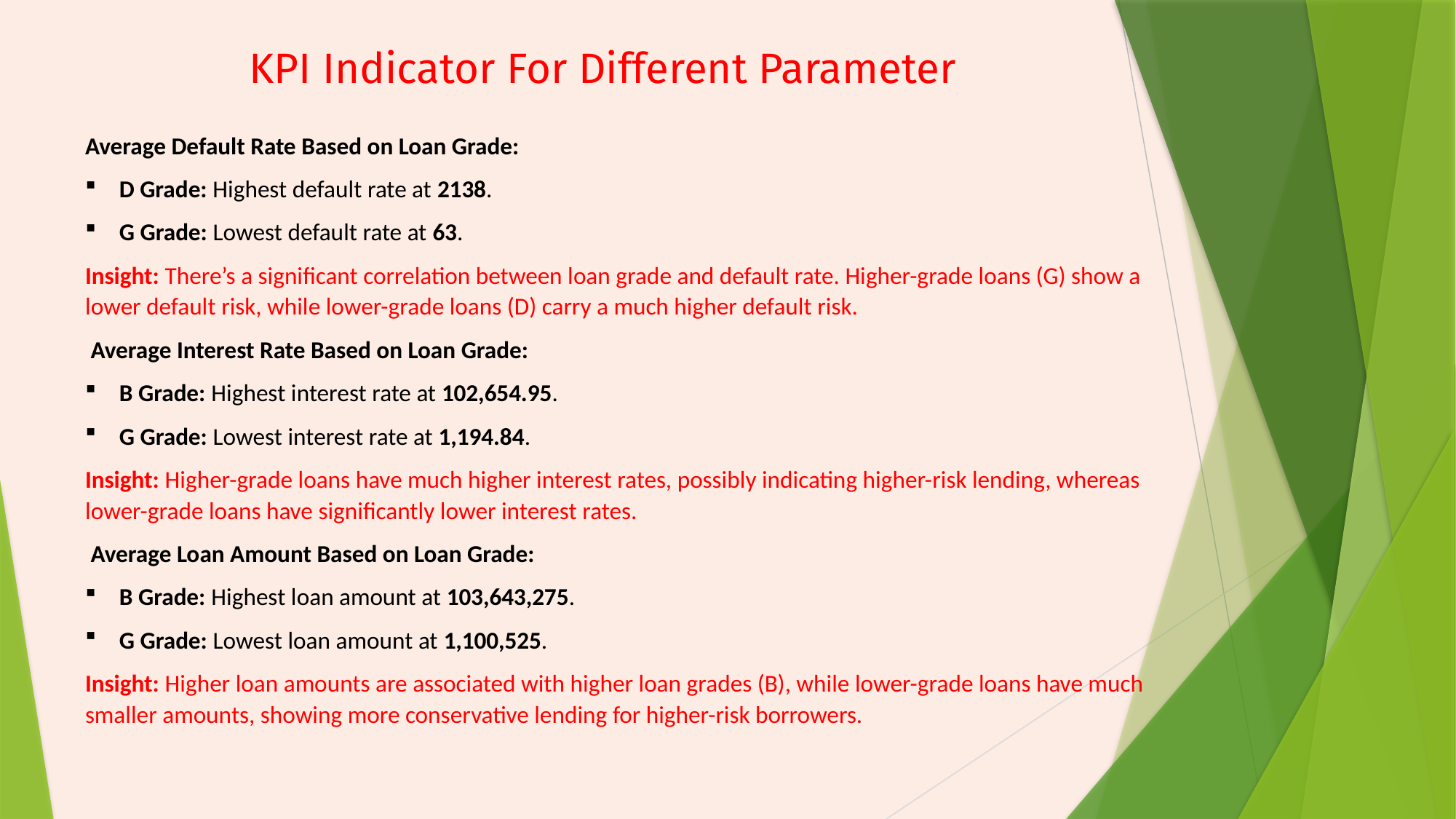

KPI Indicator For Different Parameter
Average Default Rate Based on Loan Grade:
D Grade: Highest default rate at 2138.
G Grade: Lowest default rate at 63.
Insight: There’s a significant correlation between loan grade and default rate. Higher-grade loans (G) show a lower default risk, while lower-grade loans (D) carry a much higher default risk.
 Average Interest Rate Based on Loan Grade:
B Grade: Highest interest rate at 102,654.95.
G Grade: Lowest interest rate at 1,194.84.
Insight: Higher-grade loans have much higher interest rates, possibly indicating higher-risk lending, whereas lower-grade loans have significantly lower interest rates.
 Average Loan Amount Based on Loan Grade:
B Grade: Highest loan amount at 103,643,275.
G Grade: Lowest loan amount at 1,100,525.
Insight: Higher loan amounts are associated with higher loan grades (B), while lower-grade loans have much smaller amounts, showing more conservative lending for higher-risk borrowers.